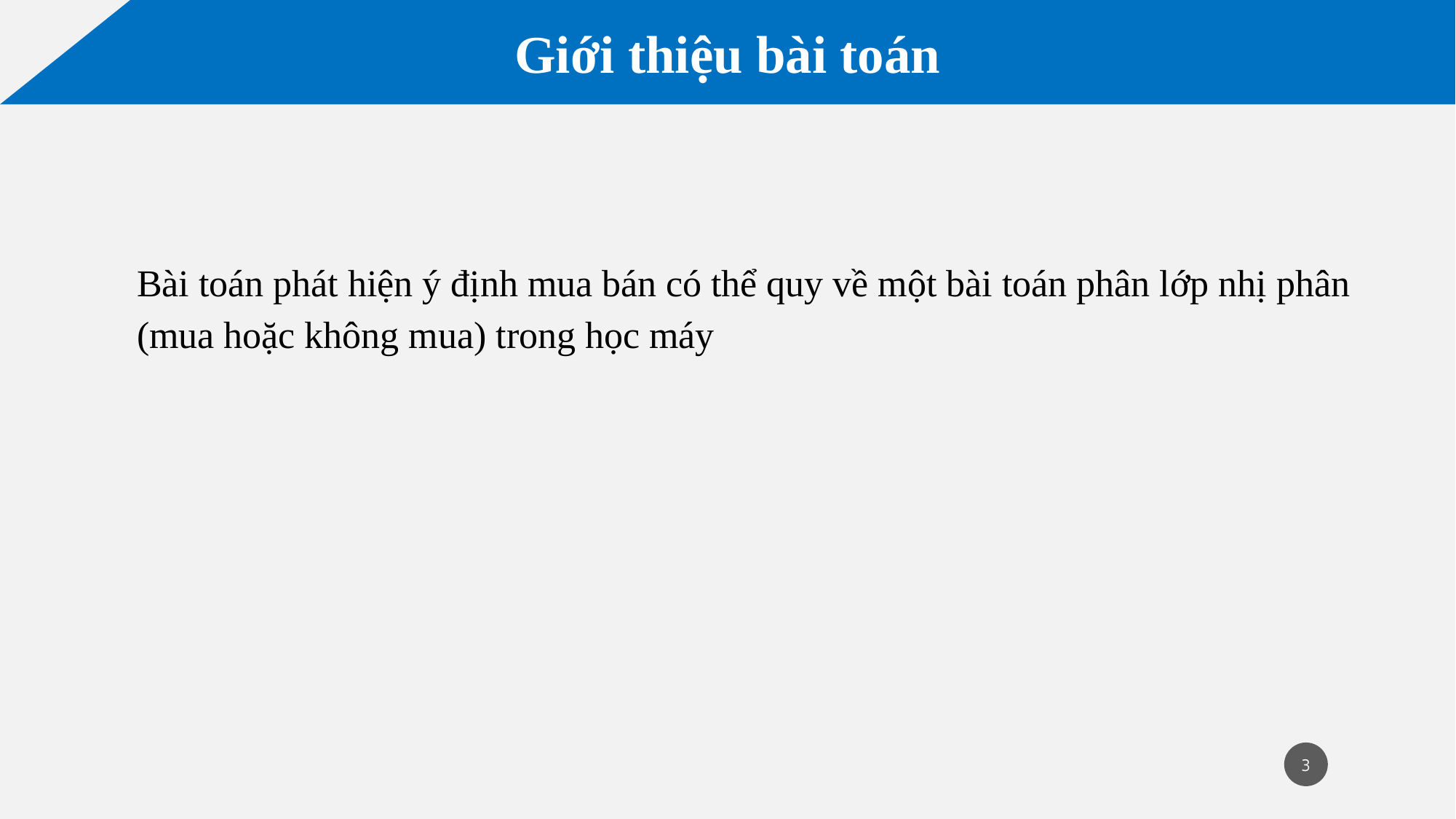

Giới thiệu bài toán
Bài toán phát hiện ý định mua bán có thể quy về một bài toán phân lớp nhị phân (mua hoặc không mua) trong học máy

3